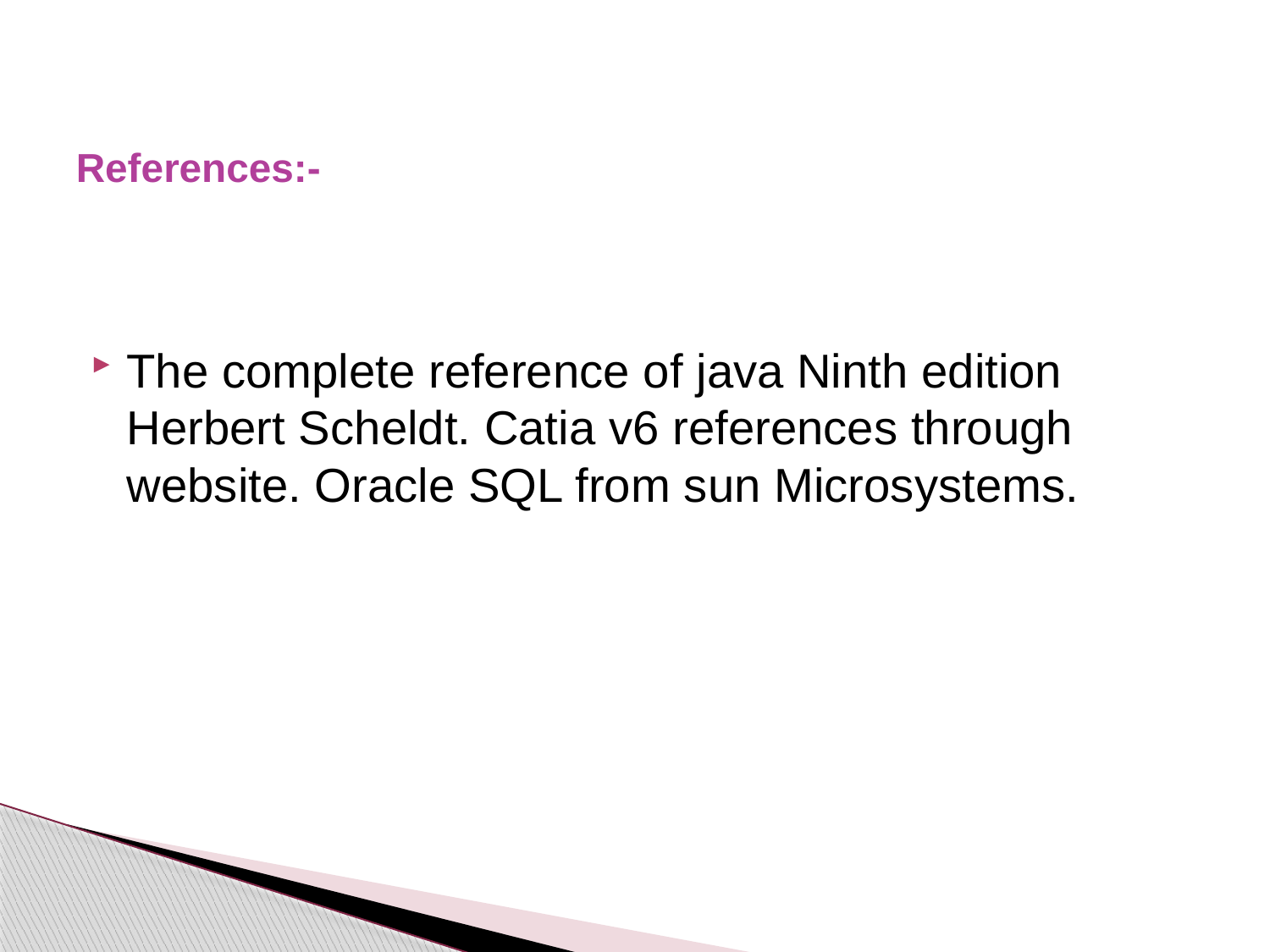

# References:-

The complete reference of java Ninth edition Herbert Scheldt. Catia v6 references through website. Oracle SQL from sun Microsystems.